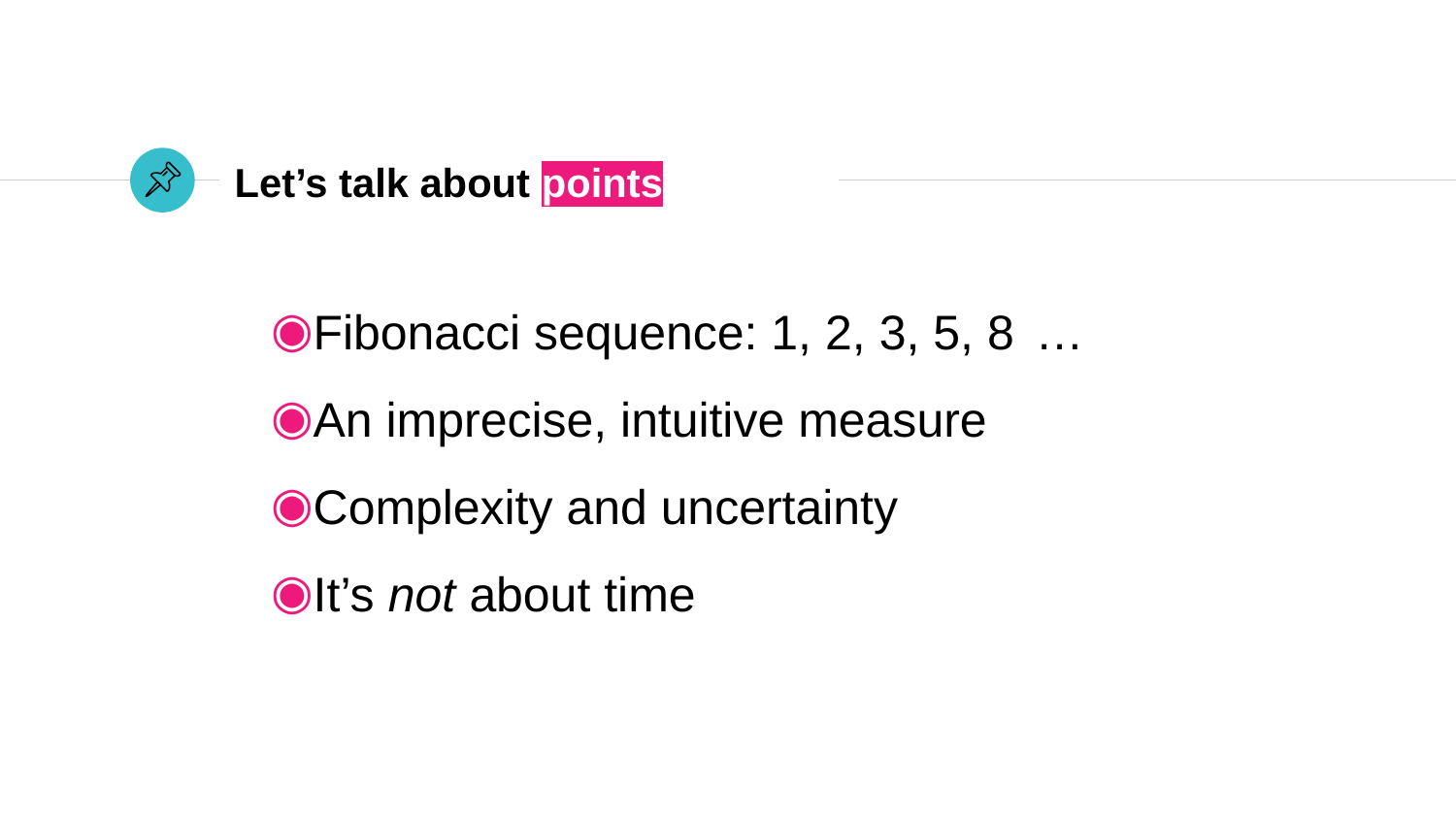

# Let’s talk about points

Fibonacci sequence: 1, 2, 3, 5, 8	…
An imprecise, intuitive measure
Complexity and uncertainty
It’s not about time